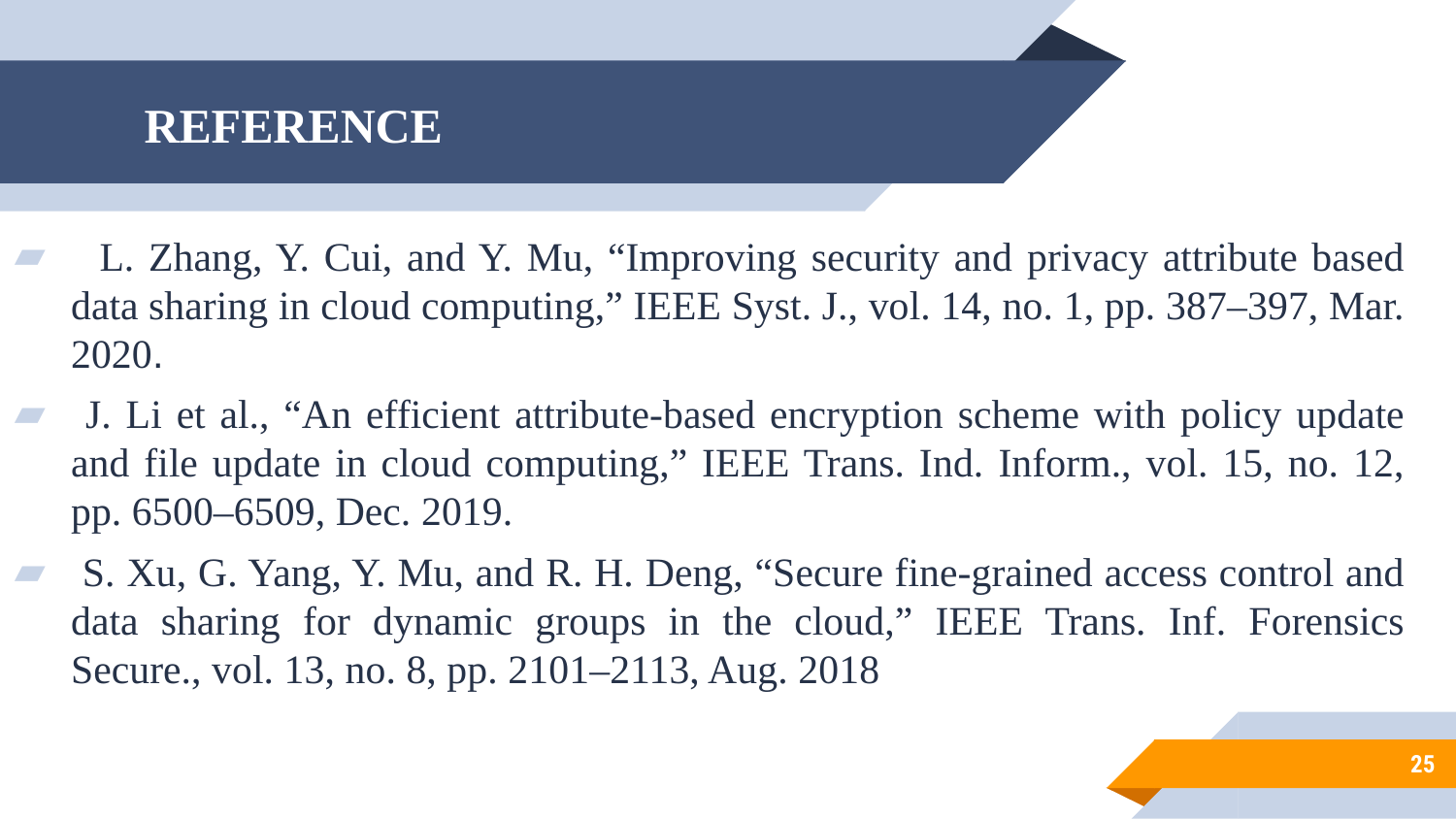

# REFERENCE
  L. Zhang, Y. Cui, and Y. Mu, “Improving security and privacy attribute based data sharing in cloud computing,” IEEE Syst. J., vol. 14, no. 1, pp. 387–397, Mar. 2020.
 J. Li et al., “An efficient attribute-based encryption scheme with policy update and file update in cloud computing,” IEEE Trans. Ind. Inform., vol. 15, no. 12, pp. 6500–6509, Dec. 2019.
 S. Xu, G. Yang, Y. Mu, and R. H. Deng, “Secure fine-grained access control and data sharing for dynamic groups in the cloud,” IEEE Trans. Inf. Forensics Secure., vol. 13, no. 8, pp. 2101–2113, Aug. 2018

25